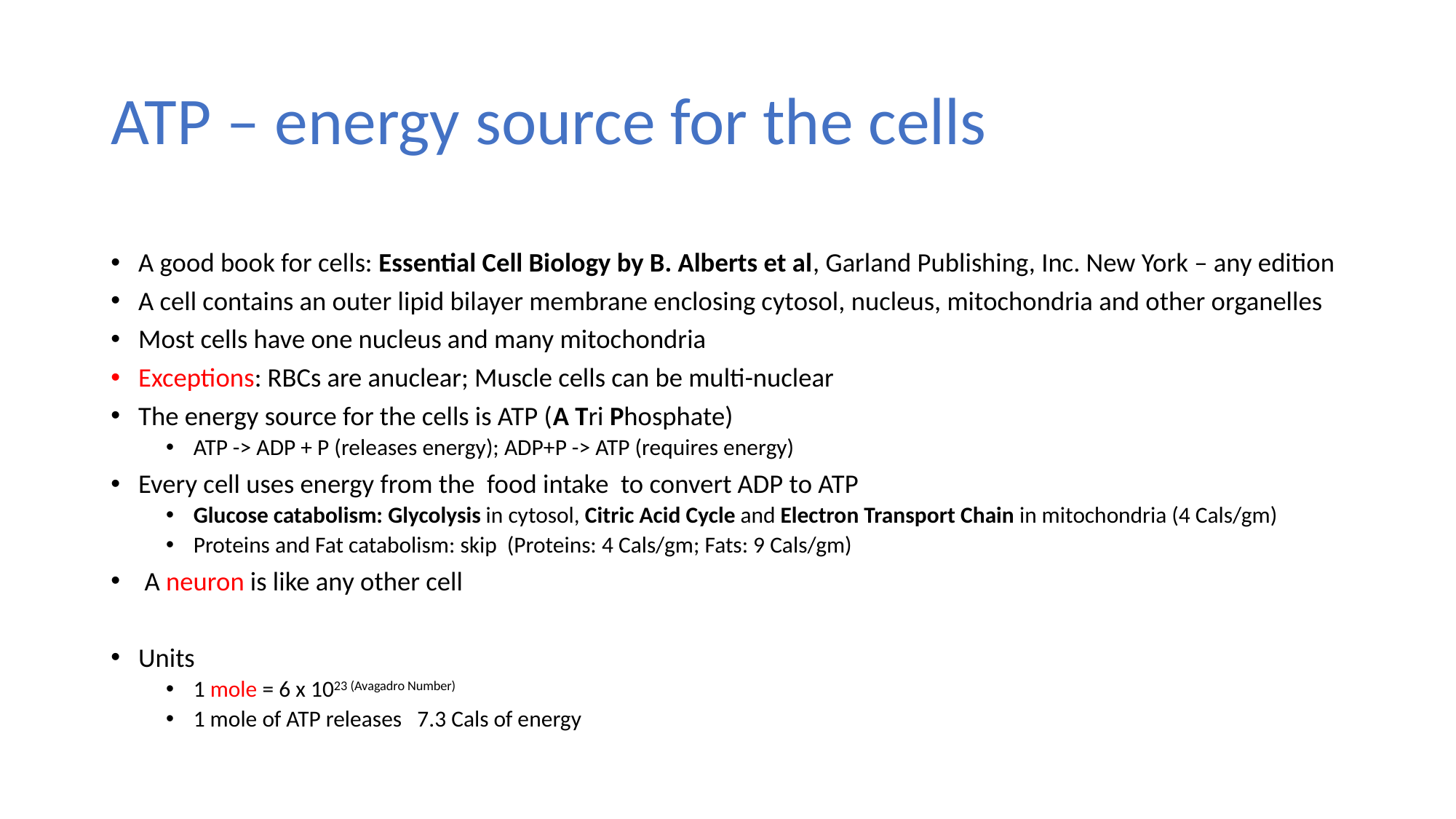

# ATP – energy source for the cells

A good book for cells: Essential Cell Biology by B. Alberts et al, Garland Publishing, Inc. New York – any edition
A cell contains an outer lipid bilayer membrane enclosing cytosol, nucleus, mitochondria and other organelles
Most cells have one nucleus and many mitochondria
Exceptions: RBCs are anuclear; Muscle cells can be multi-nuclear
The energy source for the cells is ATP (A Tri Phosphate)
ATP -> ADP + P (releases energy); ADP+P -> ATP (requires energy)
Every cell uses energy from the  food intake  to convert ADP to ATP
Glucose catabolism: Glycolysis in cytosol, Citric Acid Cycle and Electron Transport Chain in mitochondria (4 Cals/gm)
Proteins and Fat catabolism: skip  (Proteins: 4 Cals/gm; Fats: 9 Cals/gm)
 A neuron is like any other cell

Units
1 mole = 6 x 1023 (Avagadro Number)
1 mole of ATP releases   7.3 Cals of energy